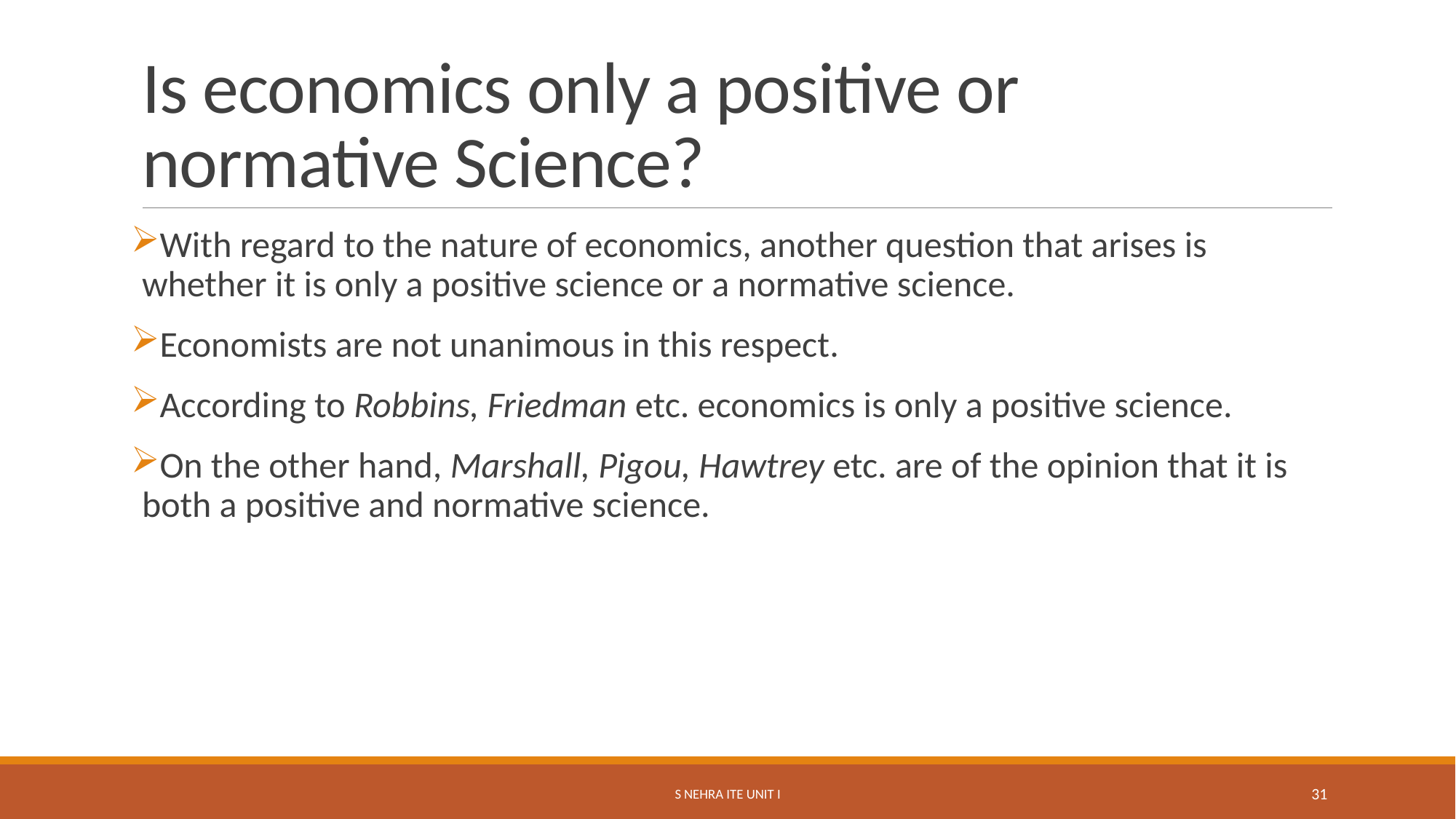

# Is economics only a positive or normative Science?
With regard to the nature of economics, another question that arises is whether it is only a positive science or a normative science.
Economists are not unanimous in this respect.
According to Robbins, Friedman etc. economics is only a positive science.
On the other hand, Marshall, Pigou, Hawtrey etc. are of the opinion that it is both a positive and normative science.
S Nehra ITE Unit I
31